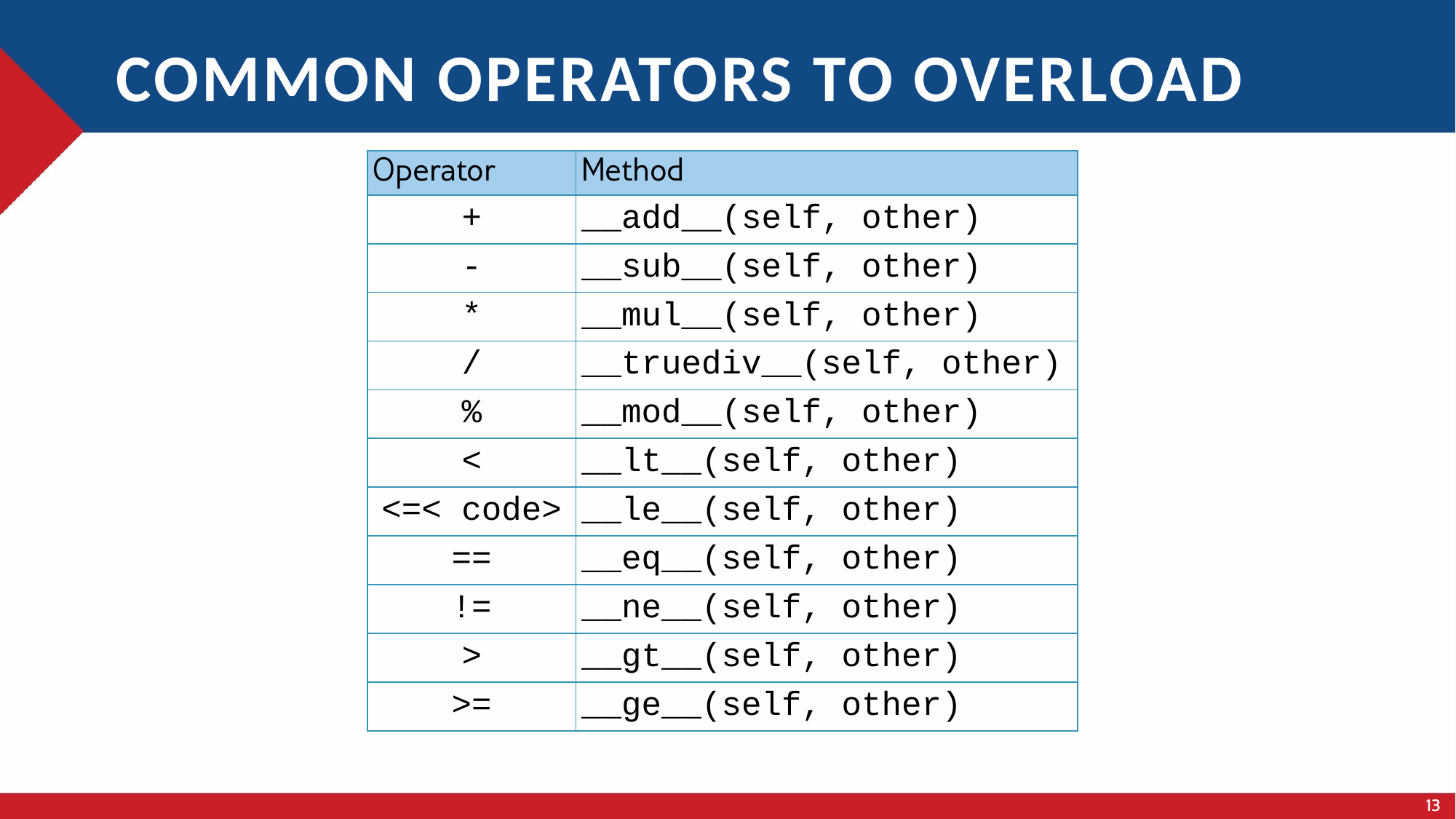

# Common operators to overload
| Operator | Method |
| --- | --- |
| + | \_\_add\_\_(self, other) |
| - | \_\_sub\_\_(self, other) |
| \* | \_\_mul\_\_(self, other) |
| / | \_\_truediv\_\_(self, other) |
| % | \_\_mod\_\_(self, other) |
| < | \_\_lt\_\_(self, other) |
| <=< code> | \_\_le\_\_(self, other) |
| == | \_\_eq\_\_(self, other) |
| != | \_\_ne\_\_(self, other) |
| > | \_\_gt\_\_(self, other) |
| >= | \_\_ge\_\_(self, other) |
13